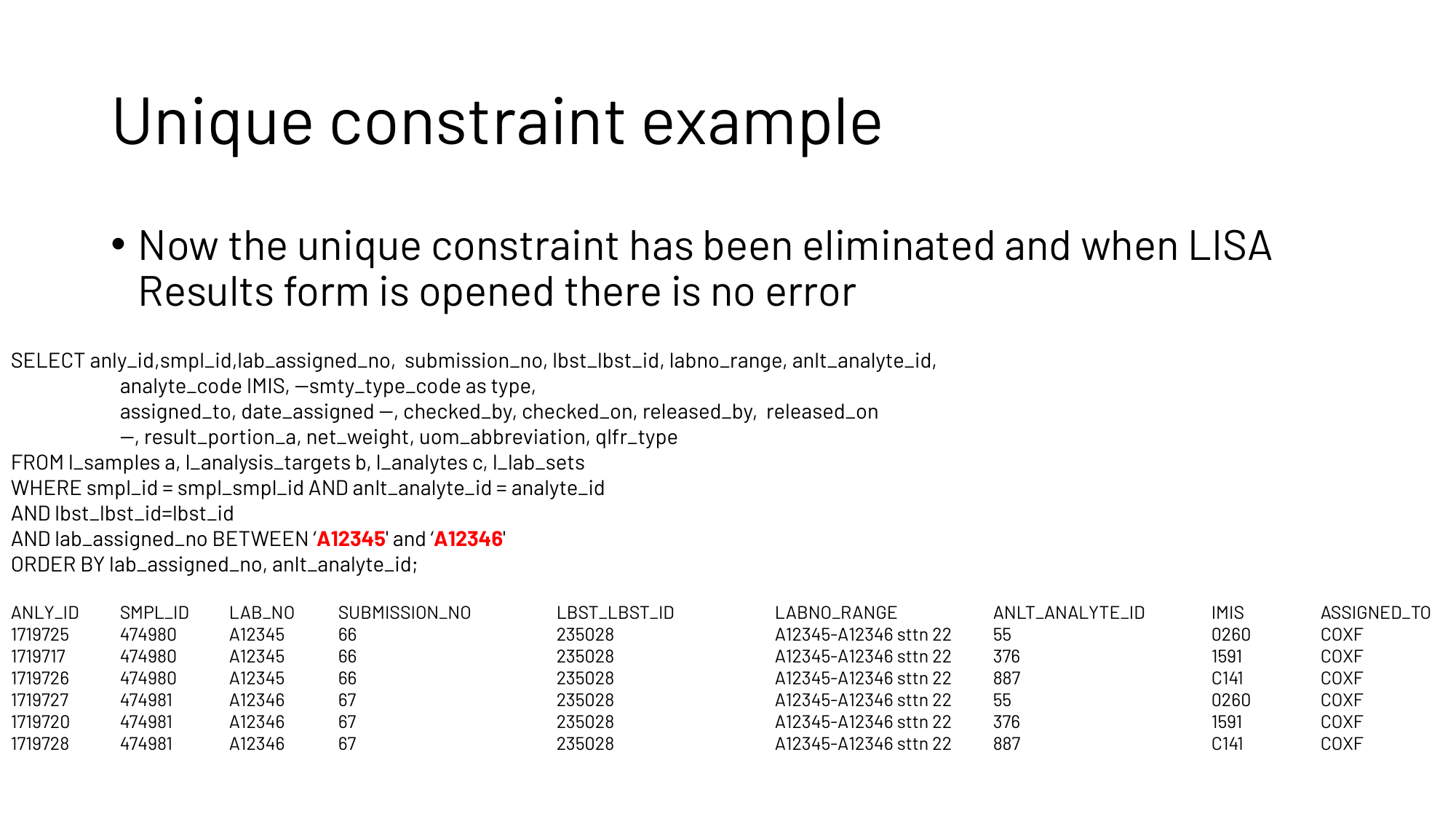

# Unique constraint example
Now the unique constraint has been eliminated and when LISA Results form is opened there is no error
SELECT anly_id,smpl_id,lab_assigned_no,  submission_no, lbst_lbst_id, labno_range, anlt_analyte_id,
	analyte_code IMIS, --smty_type_code as type,
	assigned_to, date_assigned --, checked_by, checked_on, released_by,  released_on
	--, result_portion_a, net_weight, uom_abbreviation, qlfr_type
FROM l_samples a, l_analysis_targets b, l_analytes c, l_lab_sets
WHERE smpl_id = smpl_smpl_id AND anlt_analyte_id = analyte_id
AND lbst_lbst_id=lbst_id
AND lab_assigned_no BETWEEN ‘A12345' and ‘A12346'
ORDER BY lab_assigned_no, anlt_analyte_id;

ANLY_ID	SMPL_ID	LAB_NO	SUBMISSION_NO	LBST_LBST_ID	LABNO_RANGE	ANLT_ANALYTE_ID	IMIS	ASSIGNED_TO
1719725	474980	A12345	66		235028		A12345-A12346 sttn 22	55		0260	COXF
1719717	474980	A12345	66		235028		A12345-A12346 sttn 22	376		1591	COXF
1719726	474980	A12345	66		235028		A12345-A12346 sttn 22	887		C141	COXF
1719727	474981	A12346	67		235028		A12345-A12346 sttn 22	55		0260	COXF
1719720	474981	A12346	67		235028		A12345-A12346 sttn 22	376		1591	COXF
1719728	474981	A12346	67		235028		A12345-A12346 sttn 22	887		C141	COXF